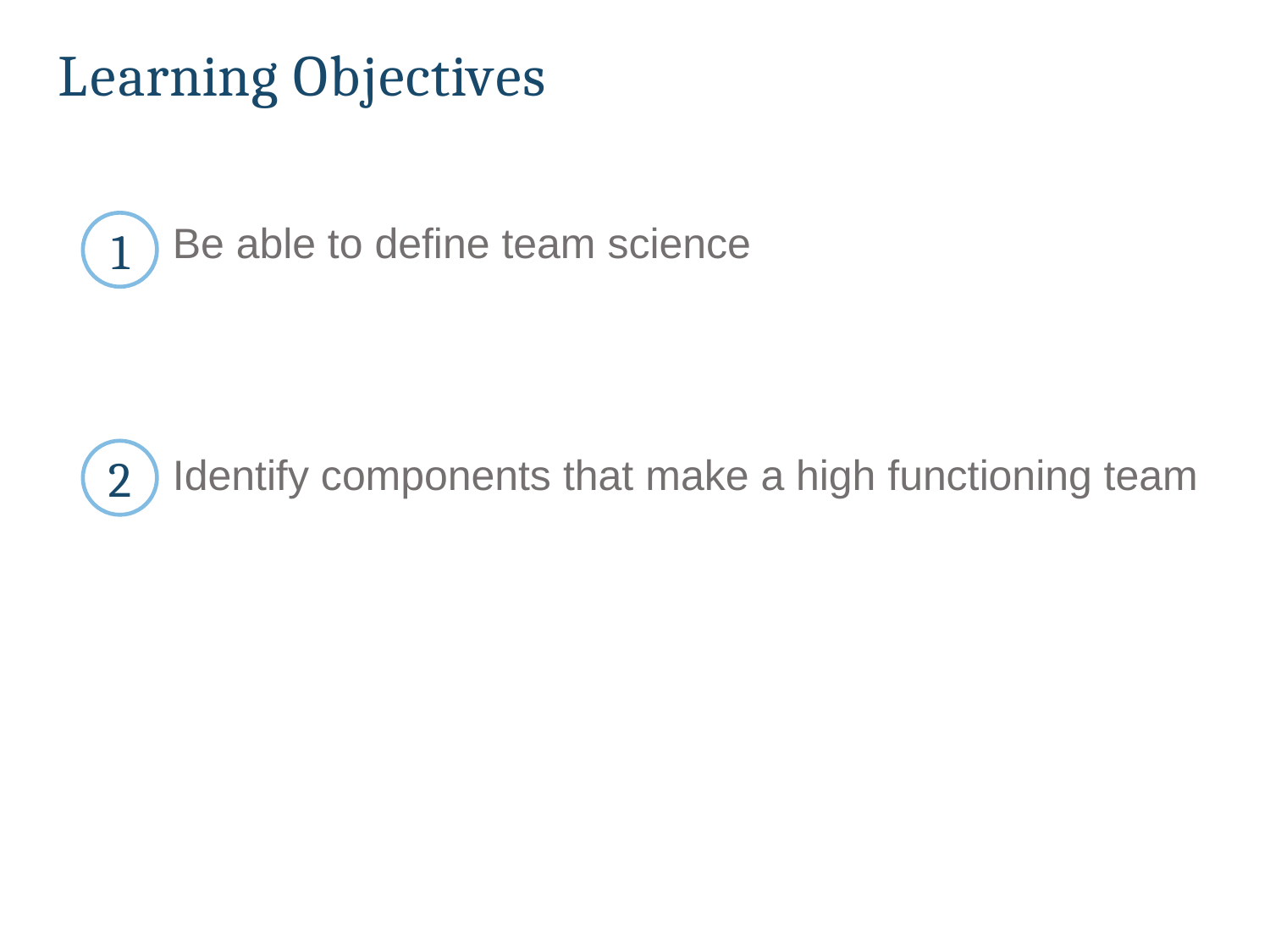

Learning Objectives
1
Be able to define team science

Identify components that make a high functioning team
2